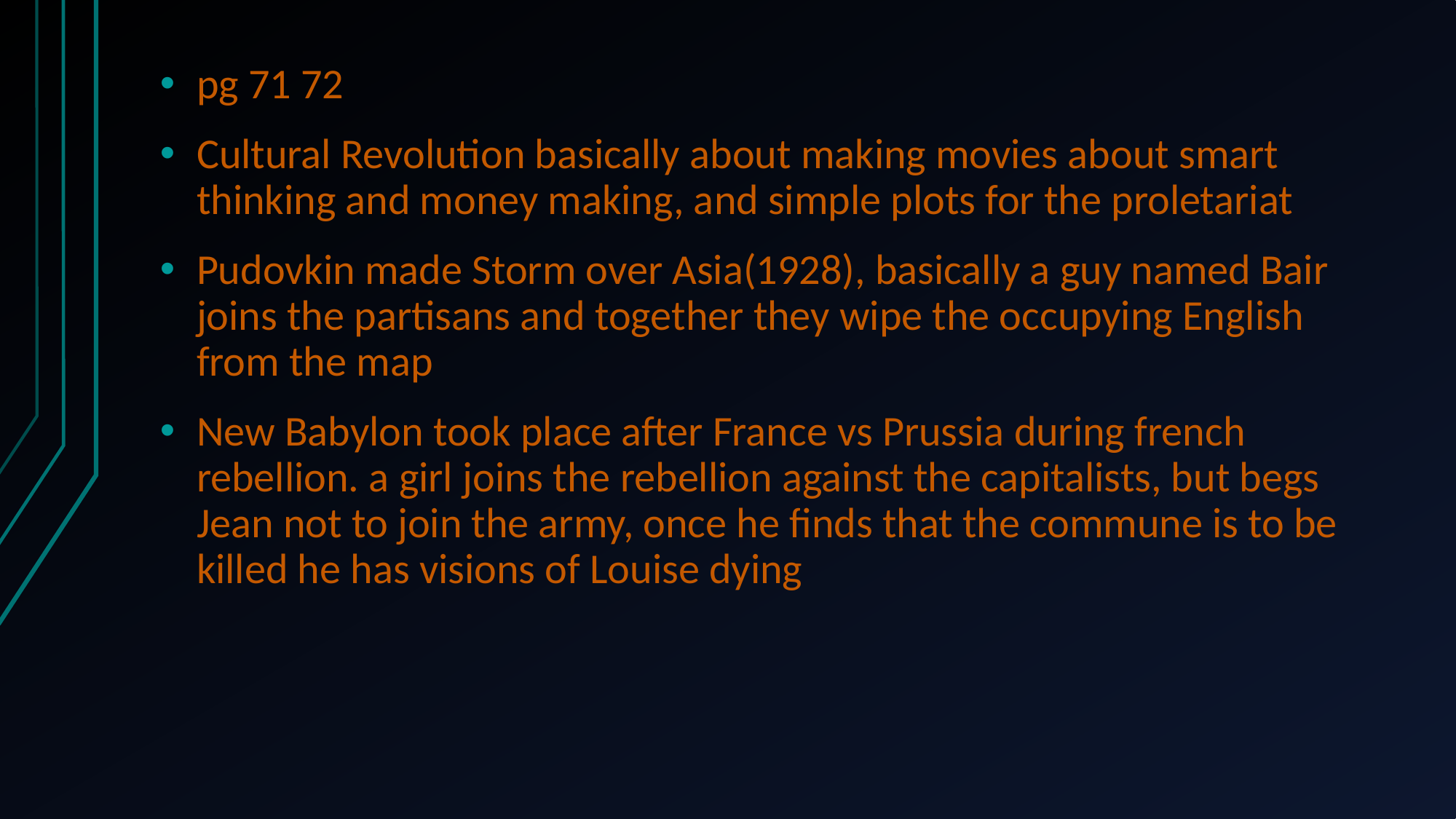

pg 71 72
Cultural Revolution basically about making movies about smart thinking and money making, and simple plots for the proletariat
Pudovkin made Storm over Asia(1928), basically a guy named Bair joins the partisans and together they wipe the occupying English from the map
New Babylon took place after France vs Prussia during french rebellion. a girl joins the rebellion against the capitalists, but begs Jean not to join the army, once he finds that the commune is to be killed he has visions of Louise dying